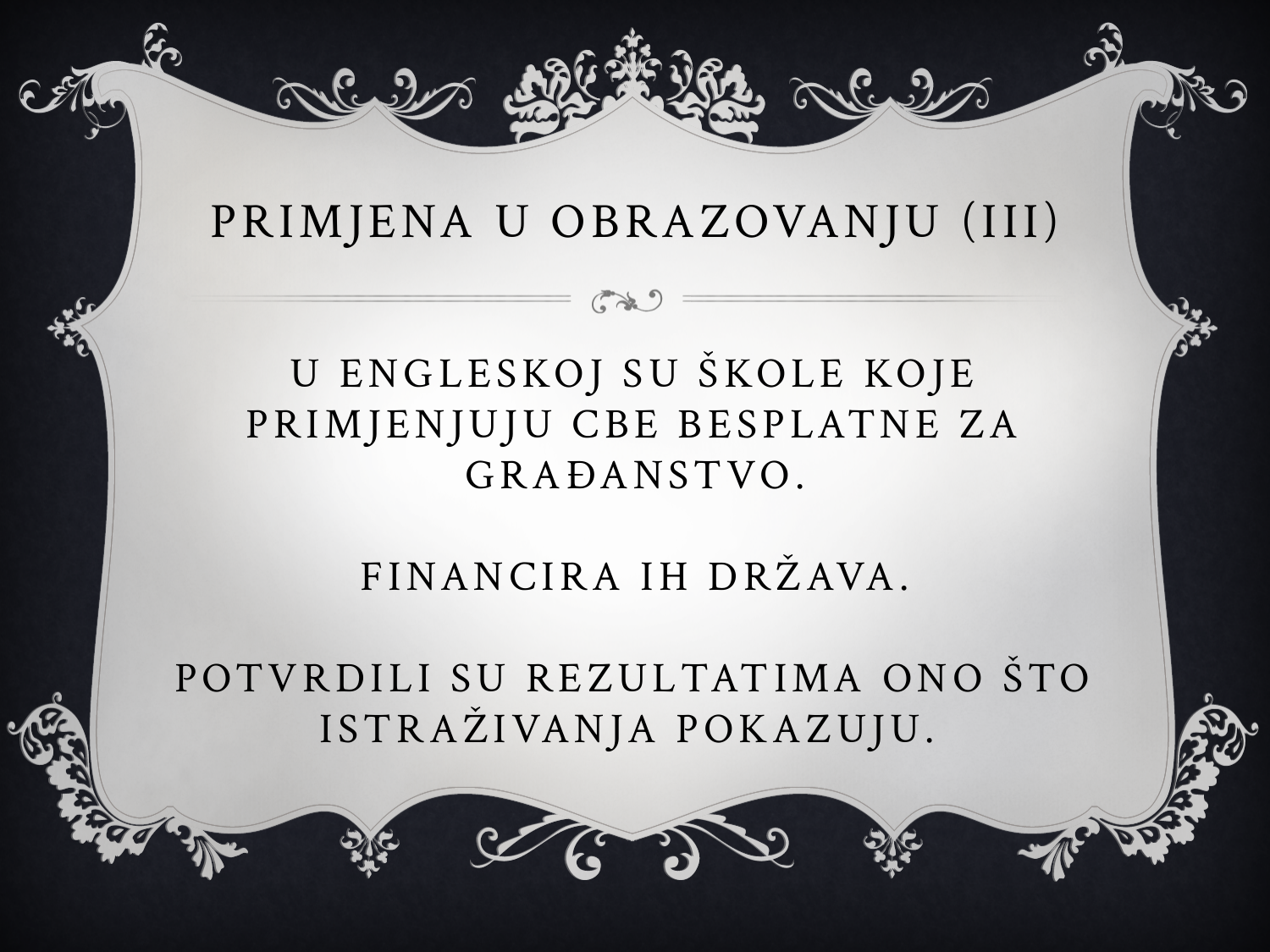

# Primjena U obrazovanju (III)
U Engleskoj su škole koje primjenjuju CBE besplatne ZA građanstvo.

Financira ih državA.

Potvrdili su rezultatima ono što istraživanja pokazuju.